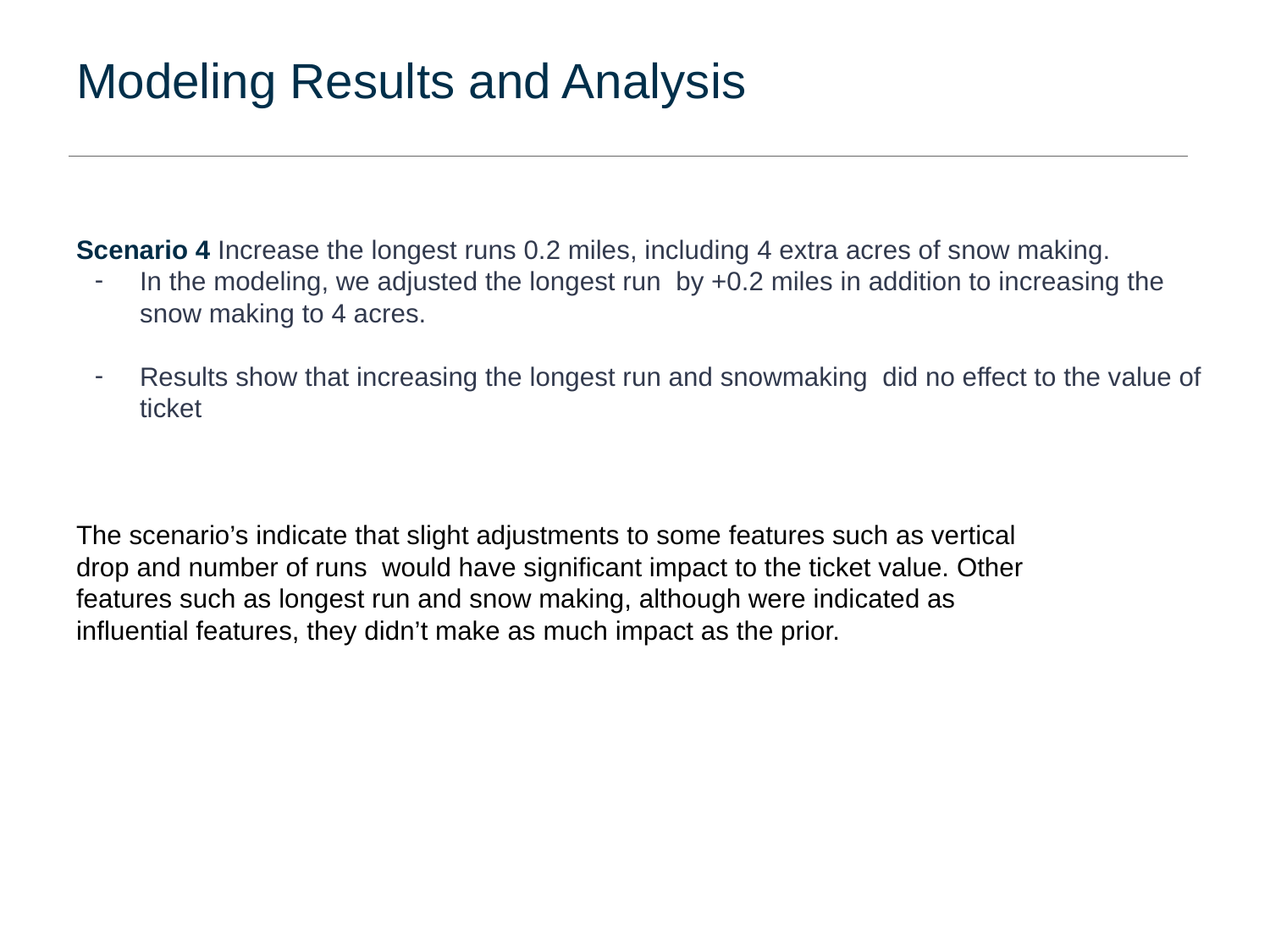

Modeling Results and Analysis
Scenario 4 Increase the longest runs 0.2 miles, including 4 extra acres of snow making.
In the modeling, we adjusted the longest run  by +0.2 miles in addition to increasing the snow making to 4 acres.

Results show that increasing the longest run and snowmaking  did no effect to the value of ticket
The scenario’s indicate that slight adjustments to some features such as vertical drop and number of runs  would have significant impact to the ticket value. Other features such as longest run and snow making, although were indicated as influential features, they didn’t make as much impact as the prior.